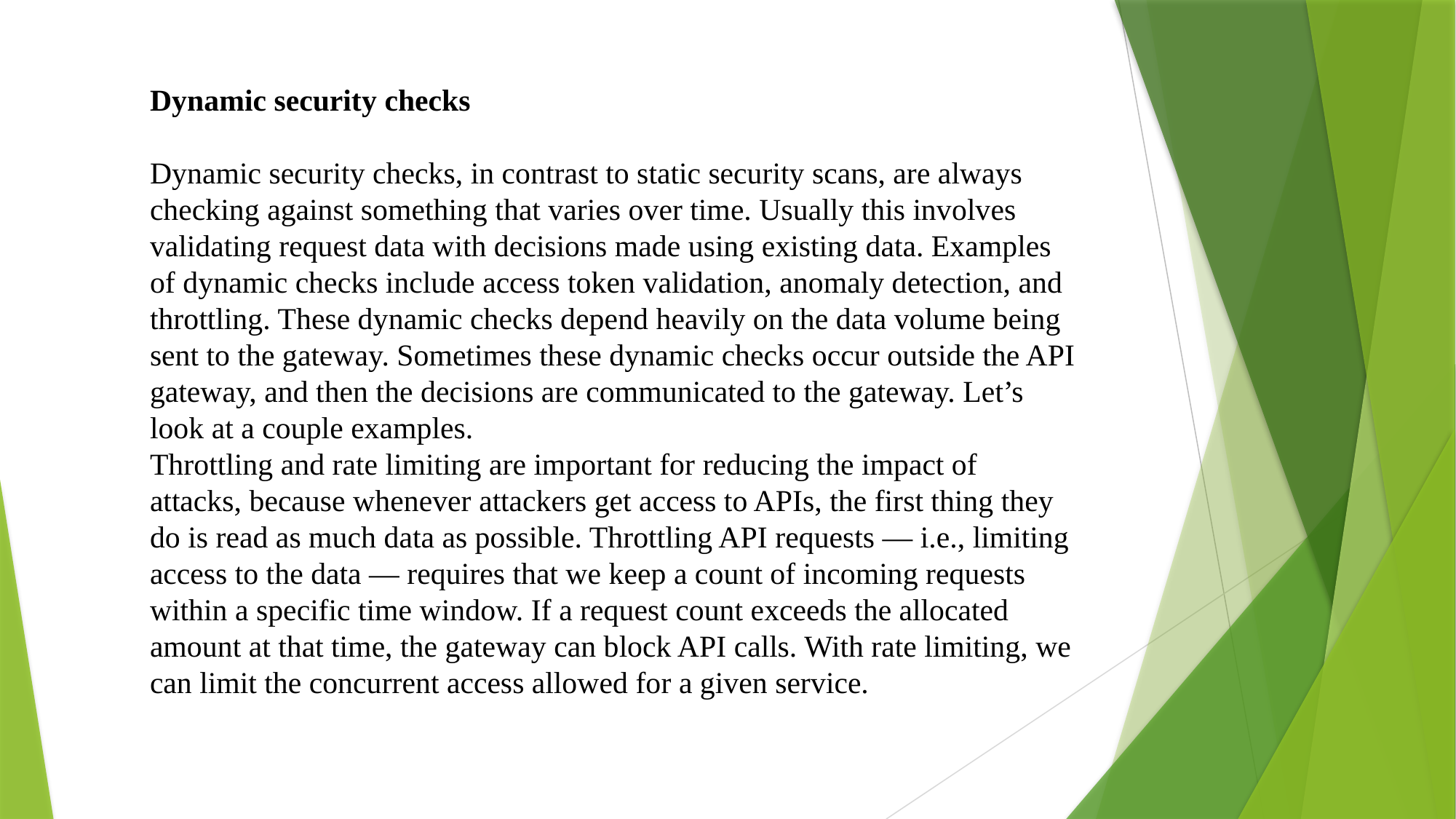

Dynamic security checks

Dynamic security checks, in contrast to static security scans, are always checking against something that varies over time. Usually this involves validating request data with decisions made using existing data. Examples of dynamic checks include access token validation, anomaly detection, and throttling. These dynamic checks depend heavily on the data volume being sent to the gateway. Sometimes these dynamic checks occur outside the API gateway, and then the decisions are communicated to the gateway. Let’s look at a couple examples.
Throttling and rate limiting are important for reducing the impact of attacks, because whenever attackers get access to APIs, the first thing they do is read as much data as possible. Throttling API requests — i.e., limiting access to the data — requires that we keep a count of incoming requests within a specific time window. If a request count exceeds the allocated amount at that time, the gateway can block API calls. With rate limiting, we can limit the concurrent access allowed for a given service.